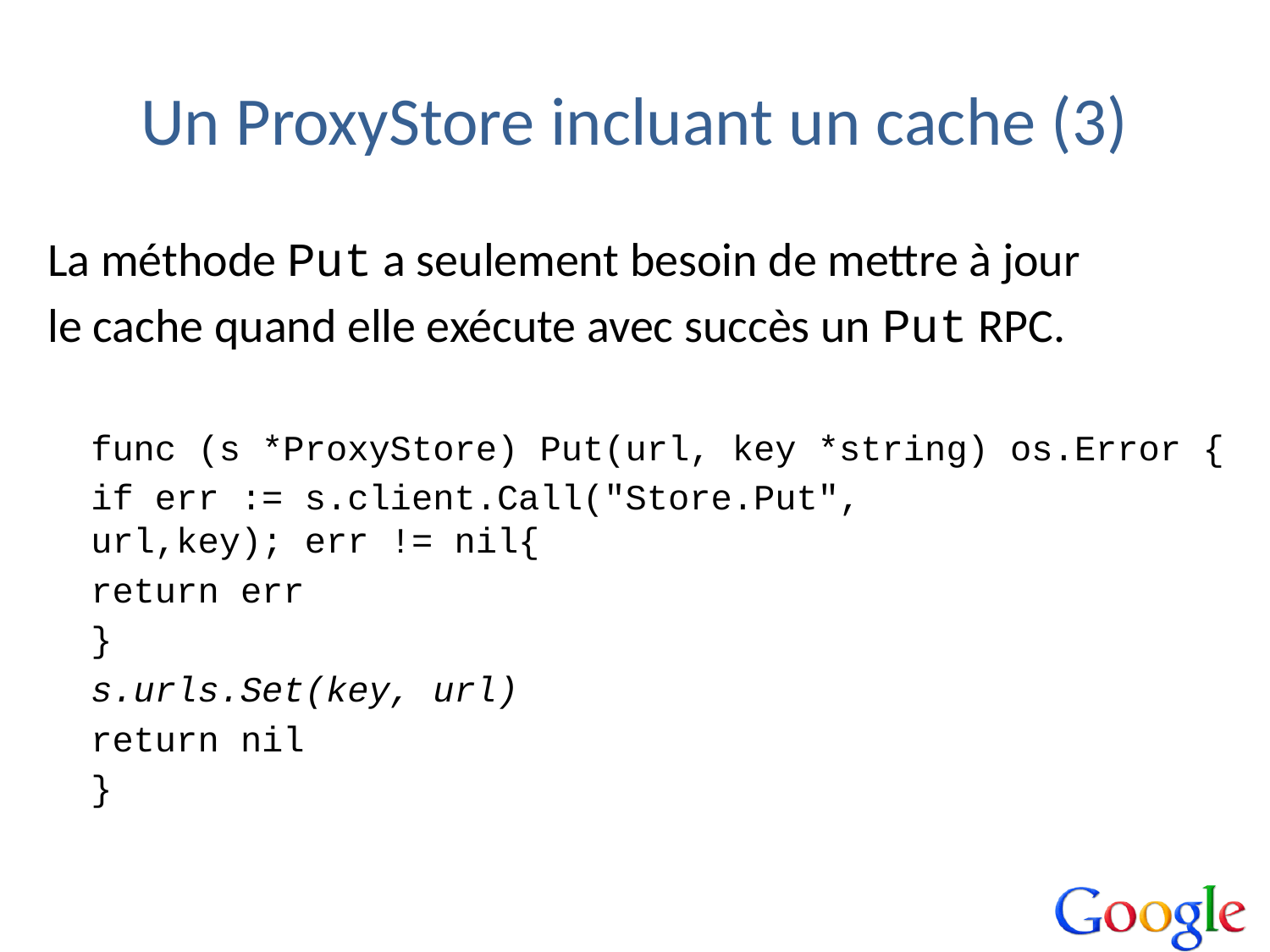

# Un ProxyStore incluant un cache (3)
La méthode Put a seulement besoin de mettre à jour
le cache quand elle exécute avec succès un Put RPC.

	func (s *ProxyStore) Put(url, key *string) os.Error {
		if err := s.client.Call("Store.Put", 							  url,key); err != nil{
			return err
		}
		s.urls.Set(key, url)
		return nil
	}